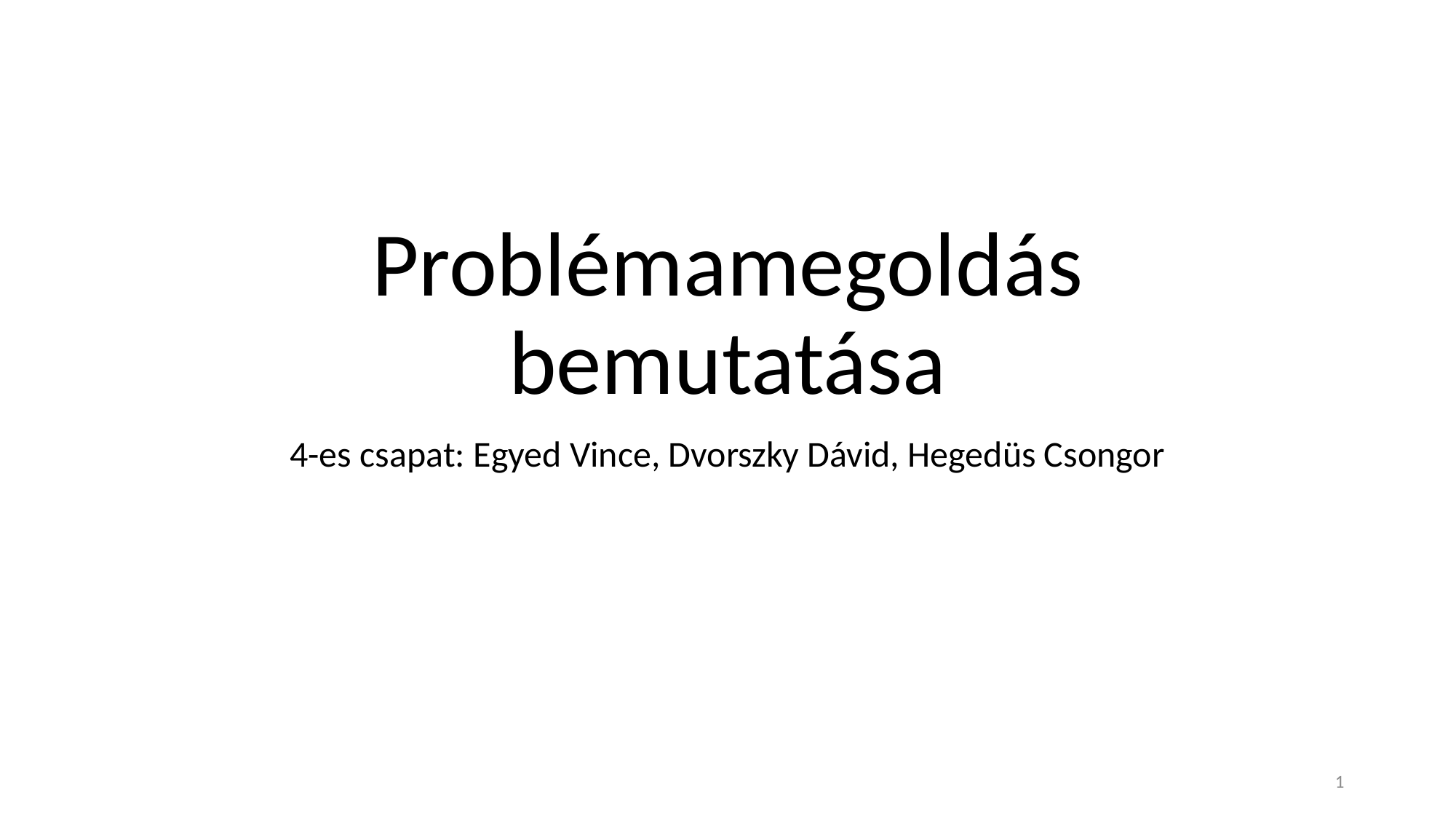

# Problémamegoldás bemutatása
4-es csapat: Egyed Vince, Dvorszky Dávid, Hegedüs Csongor
1